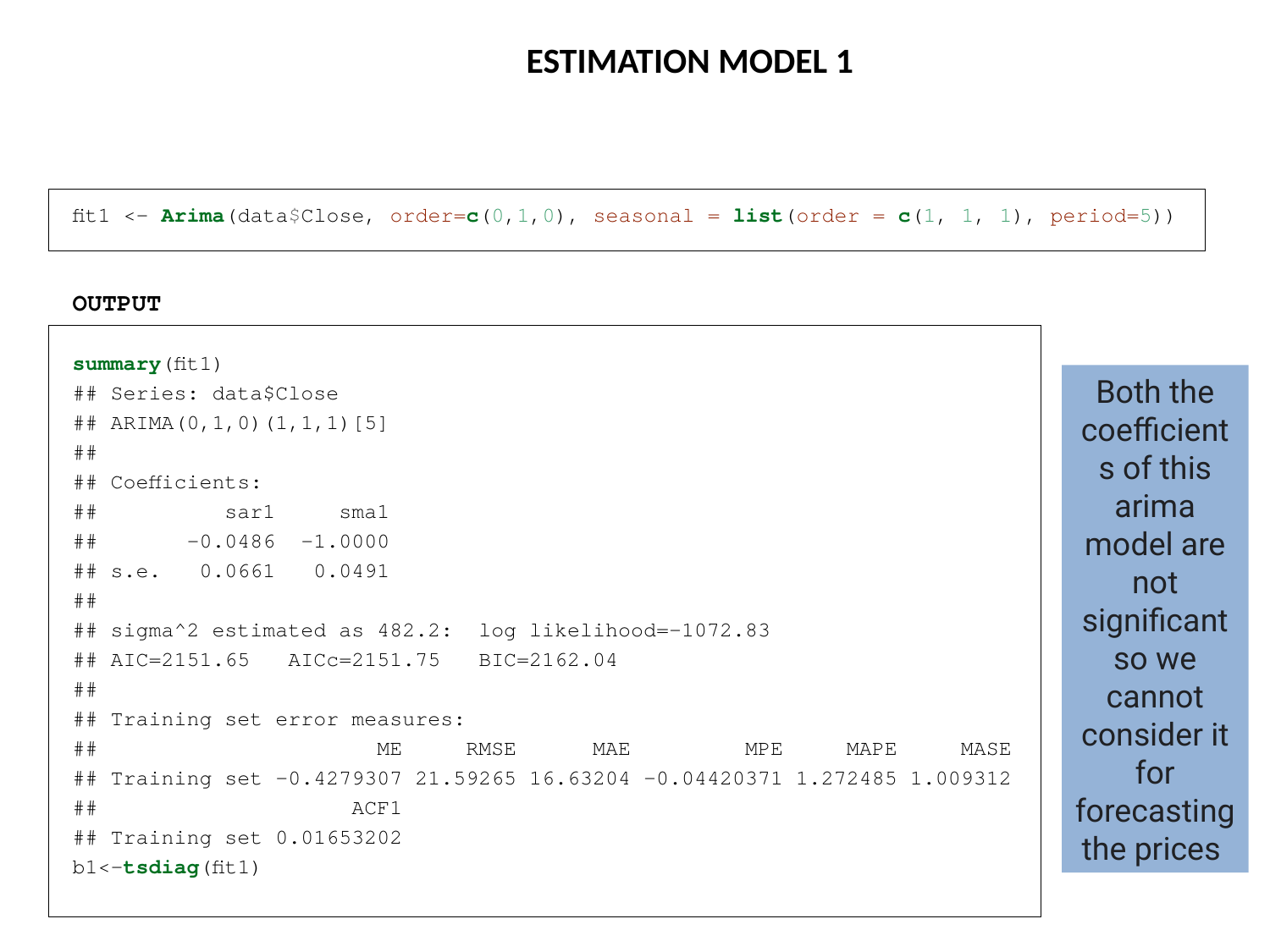

ESTIMATION MODEL 1

fit1 <- Arima(data$Close, order=c(0,1,0), seasonal = list(order = c(1, 1, 1), period=5))

OUTPUT

summary(fit1)
## Series: data$Close
## ARIMA(0,1,0)(1,1,1)[5]
##
## Coefficients:
##          sar1     sma1
##       -0.0486  -1.0000
## s.e.   0.0661   0.0491
##
## sigma^2 estimated as 482.2:  log likelihood=-1072.83
## AIC=2151.65   AICc=2151.75   BIC=2162.04
##
## Training set error measures:
##                      ME     RMSE      MAE         MPE     MAPE     MASE
## Training set -0.4279307 21.59265 16.63204 -0.04420371 1.272485 1.009312
##                    ACF1
## Training set 0.01653202
b1<-tsdiag(fit1)

Both the coefficients of this arima model are not significant so we cannot consider it for forecasting the prices